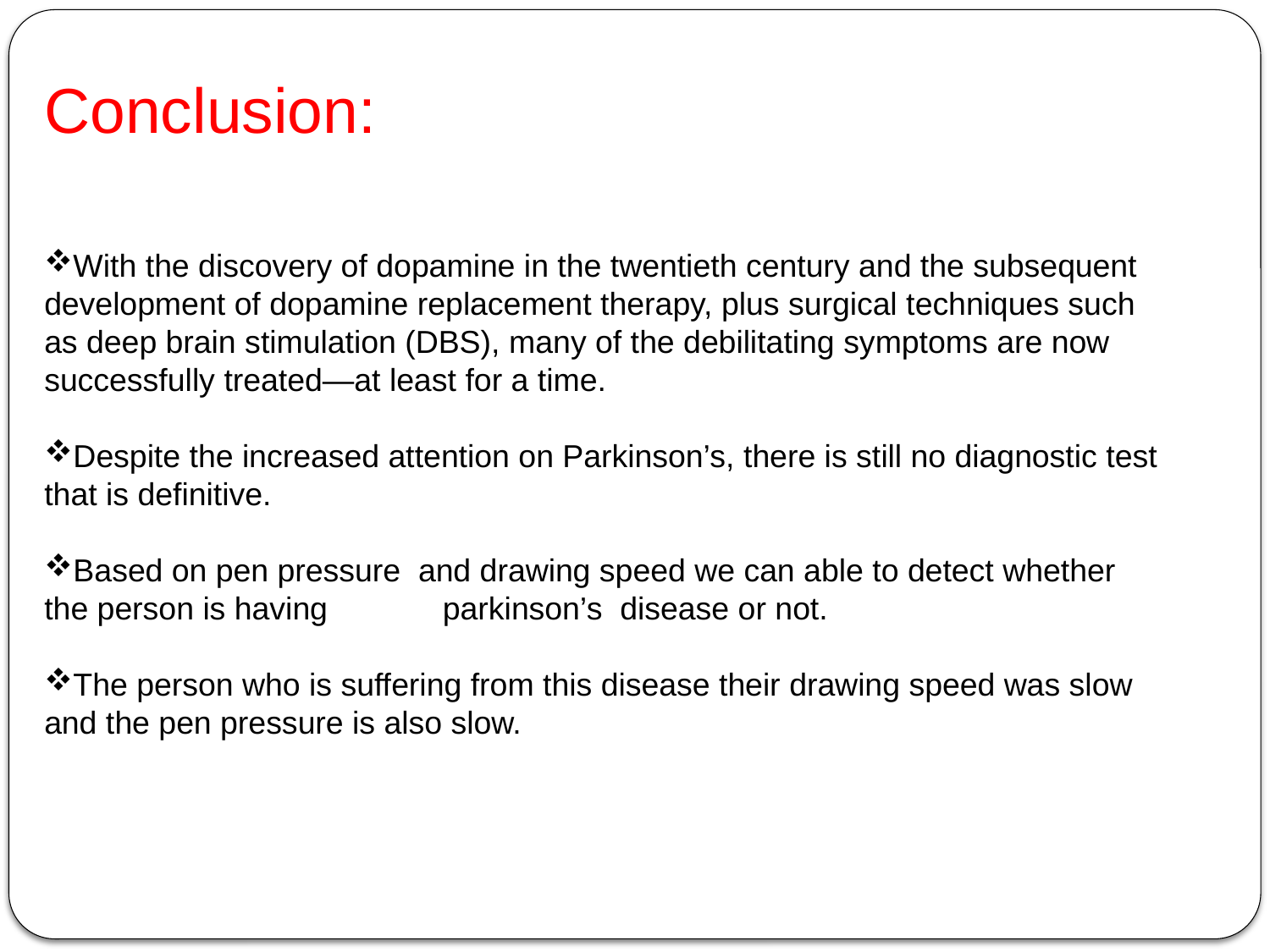

Conclusion:

With the discovery of dopamine in the twentieth century and the subsequent development of dopamine replacement therapy, plus surgical techniques such as deep brain stimulation (DBS), many of the debilitating symptoms are now successfully treated—at least for a time.

Despite the increased attention on Parkinson’s, there is still no diagnostic test that is definitive.

Based on pen pressure  and drawing speed we can able to detect whether the person is having             parkinson’s  disease or not.

The person who is suffering from this disease their drawing speed was slow  and the pen pressure is also slow.